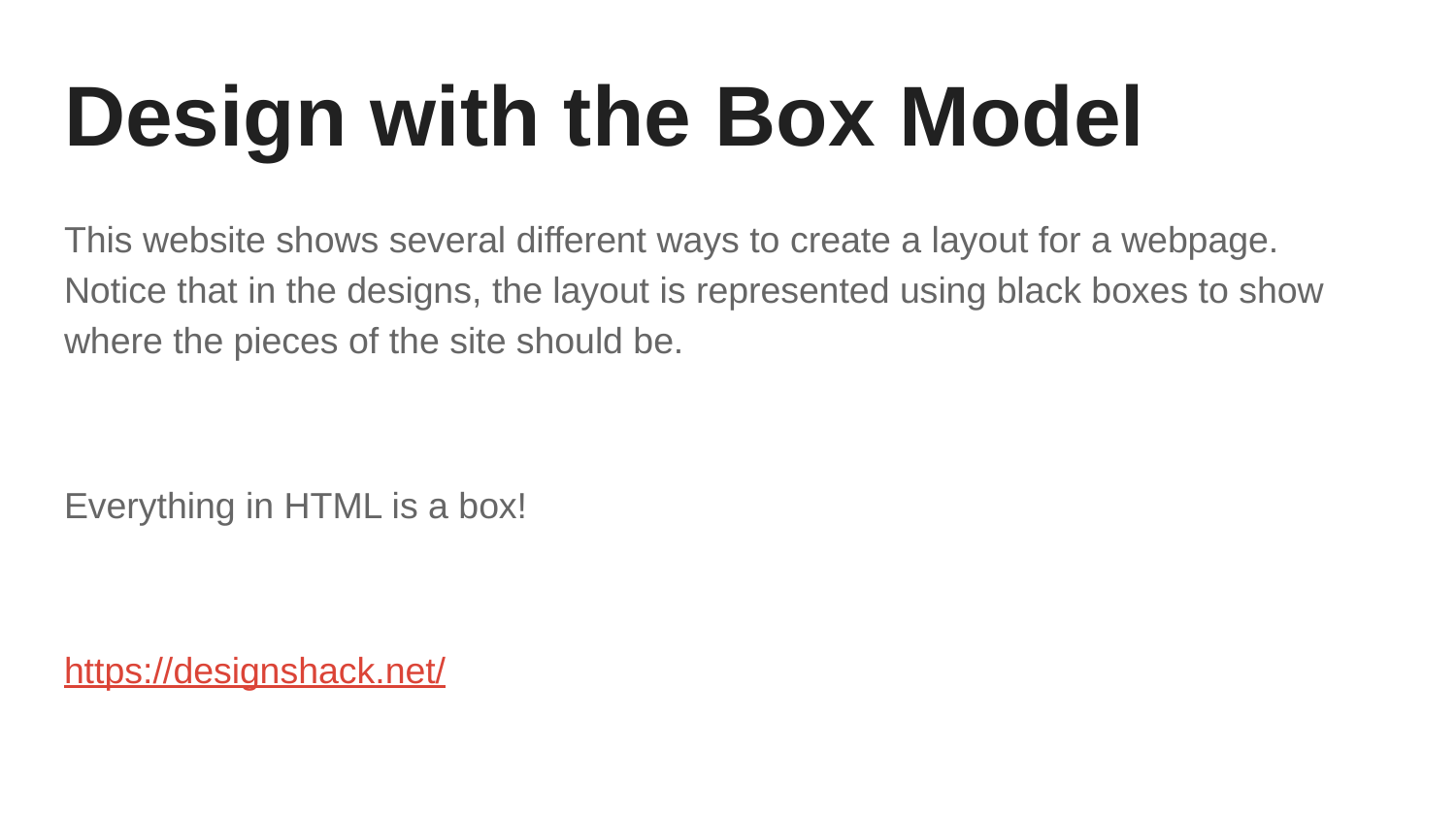

# Design with the Box Model
This website shows several different ways to create a layout for a webpage. Notice that in the designs, the layout is represented using black boxes to show where the pieces of the site should be.

Everything in HTML is a box!

https://designshack.net/